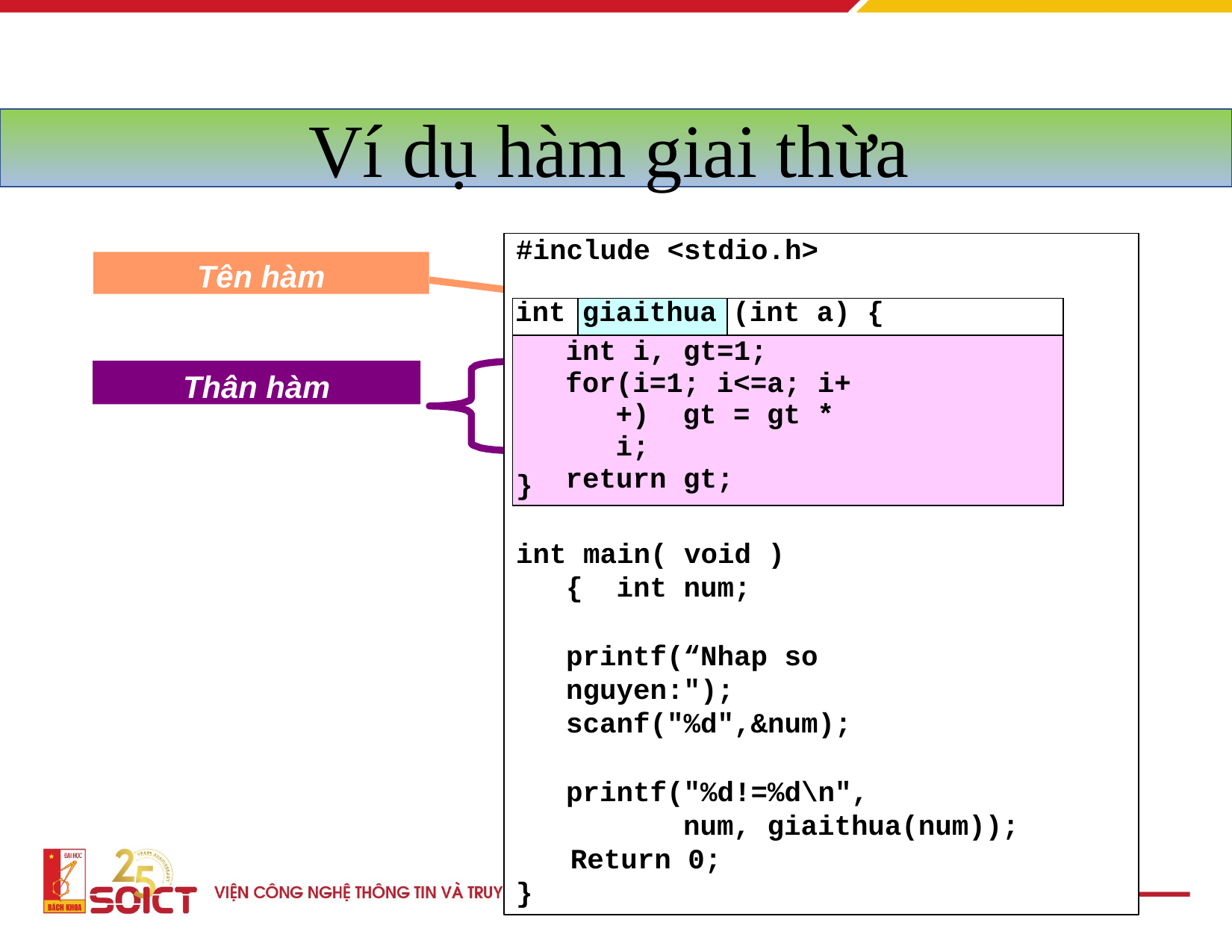

# Ví dụ hàm giai thừa

#include <stdio.h>

Tên hàm

| int | giaithua | (int a) { |
| --- | --- | --- |
| int i, gt=1; for(i=1; i<=a; i++) gt = gt \* i; return gt; |  |  |
Thân hàm

}

int main( void ) {  int num;

printf(“Nhap so nguyen:");  scanf("%d",&num);

printf("%d!=%d\n",
num, giaithua(num));
Return 0;
}